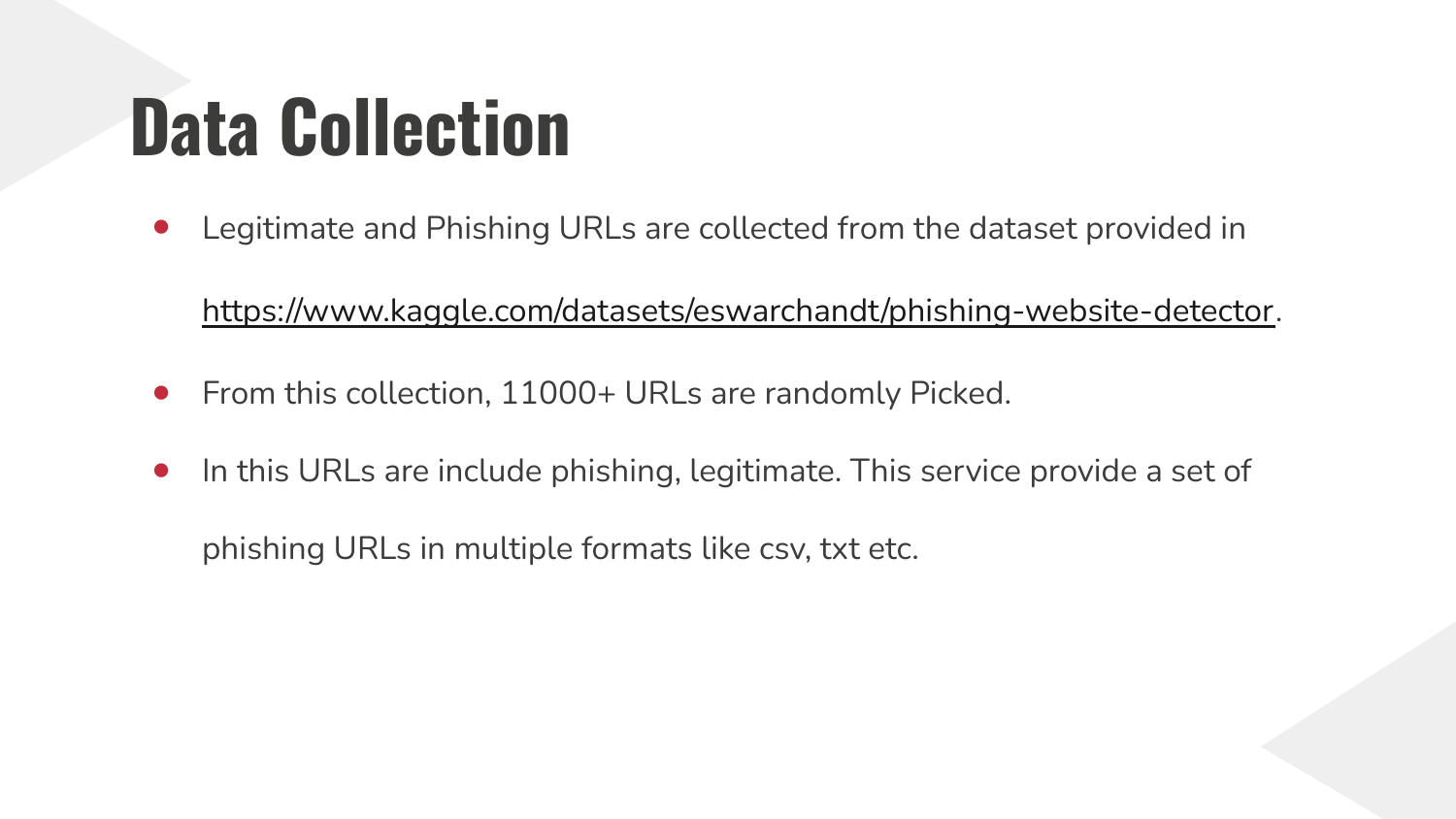

# Data Collection
Legitimate and Phishing URLs are collected from the dataset provided in https://www.kaggle.com/datasets/eswarchandt/phishing-website-detector.
From this collection, 11000+ URLs are randomly Picked.
In this URLs are include phishing, legitimate. This service provide a set of phishing URLs in multiple formats like csv, txt etc.